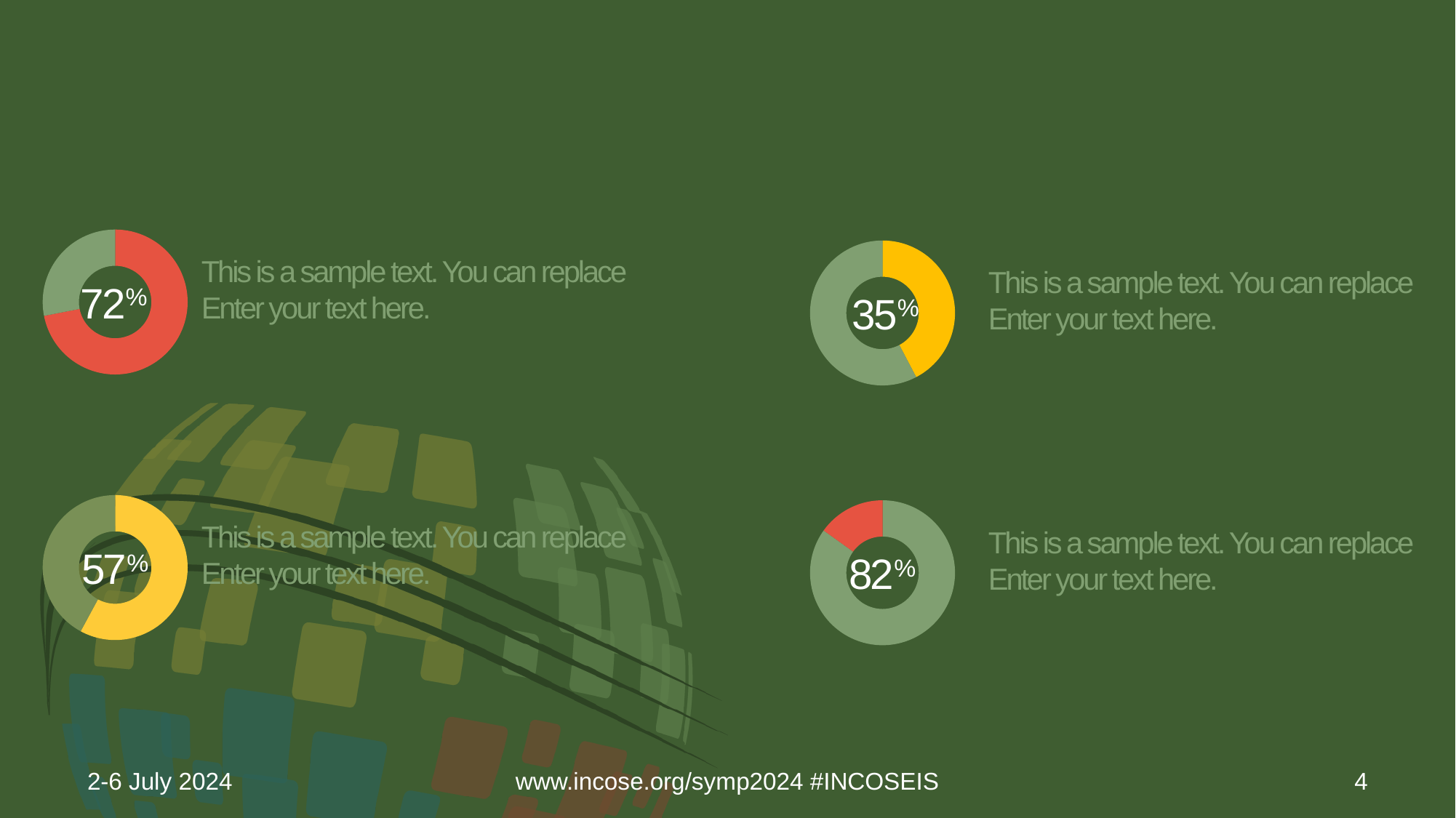

#

### Chart

| Category | Sales |
|---|---|
| 1st Qtr | 8.200000000000001 |
| 2nd Qtr | 3.2 |

### Chart

| Category | Sales |
|---|---|
| 1st Qtr | 33.0 |
| 2nd Qtr | 45.0 |
This is a sample text. You can replace Enter your text here.
This is a sample text. You can replace Enter your text here.
72%
35%

### Chart

| Category | Sales |
|---|---|
| 1st Qtr | 44.0 |
| 2nd Qtr | 32.0 |

### Chart

| Category | Sales |
|---|---|
| 1st Qtr | 18.0 |
| 2nd Qtr | 3.2 |
This is a sample text. You can replace Enter your text here.
This is a sample text. You can replace Enter your text here.
57%
82%
2-6 July 2024
www.incose.org/symp2024 #INCOSEIS
4